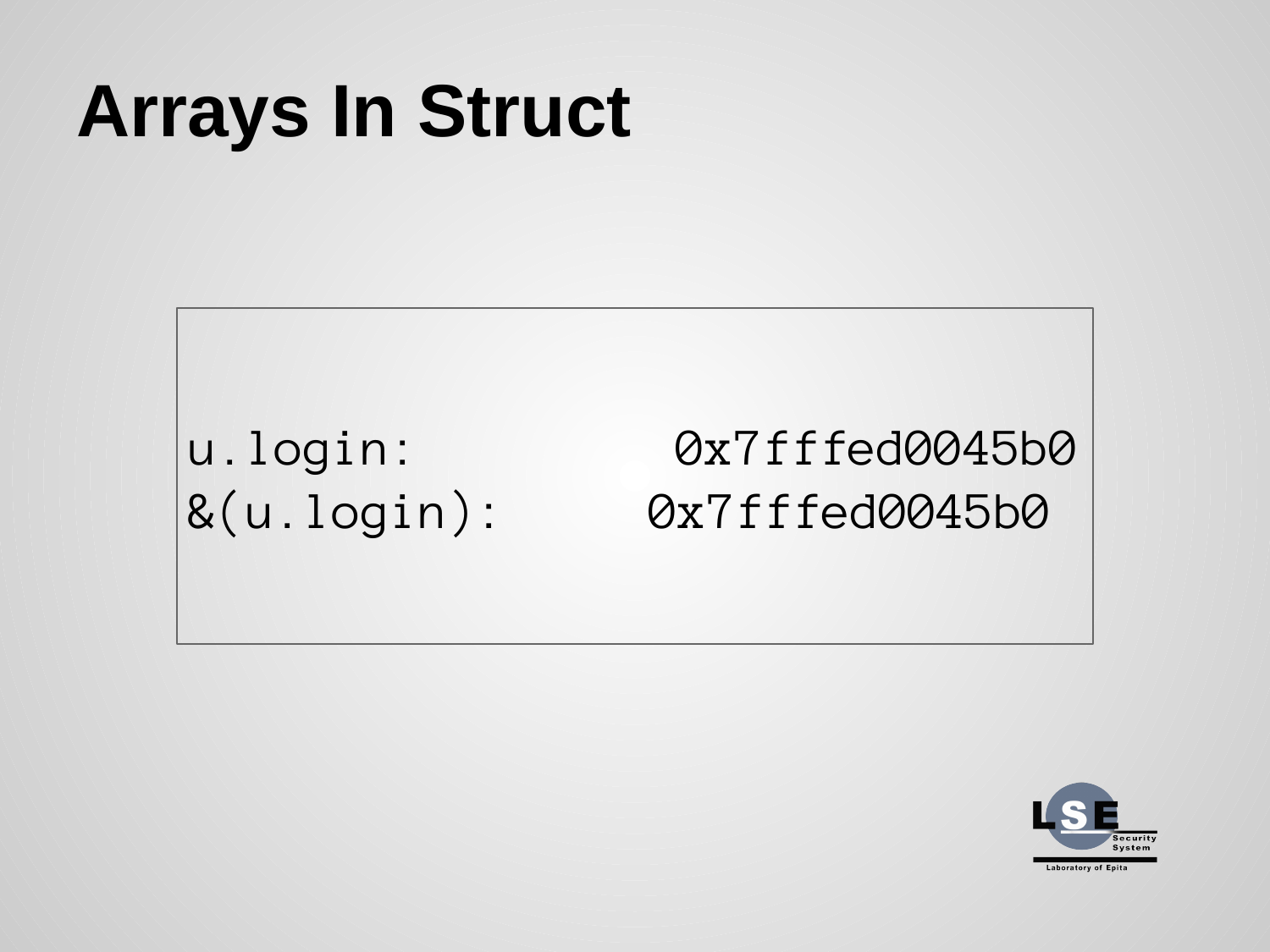

# Arrays In Struct
u.login:        0x7fffed0045b0
&(u.login):     0x7fffed0045b0